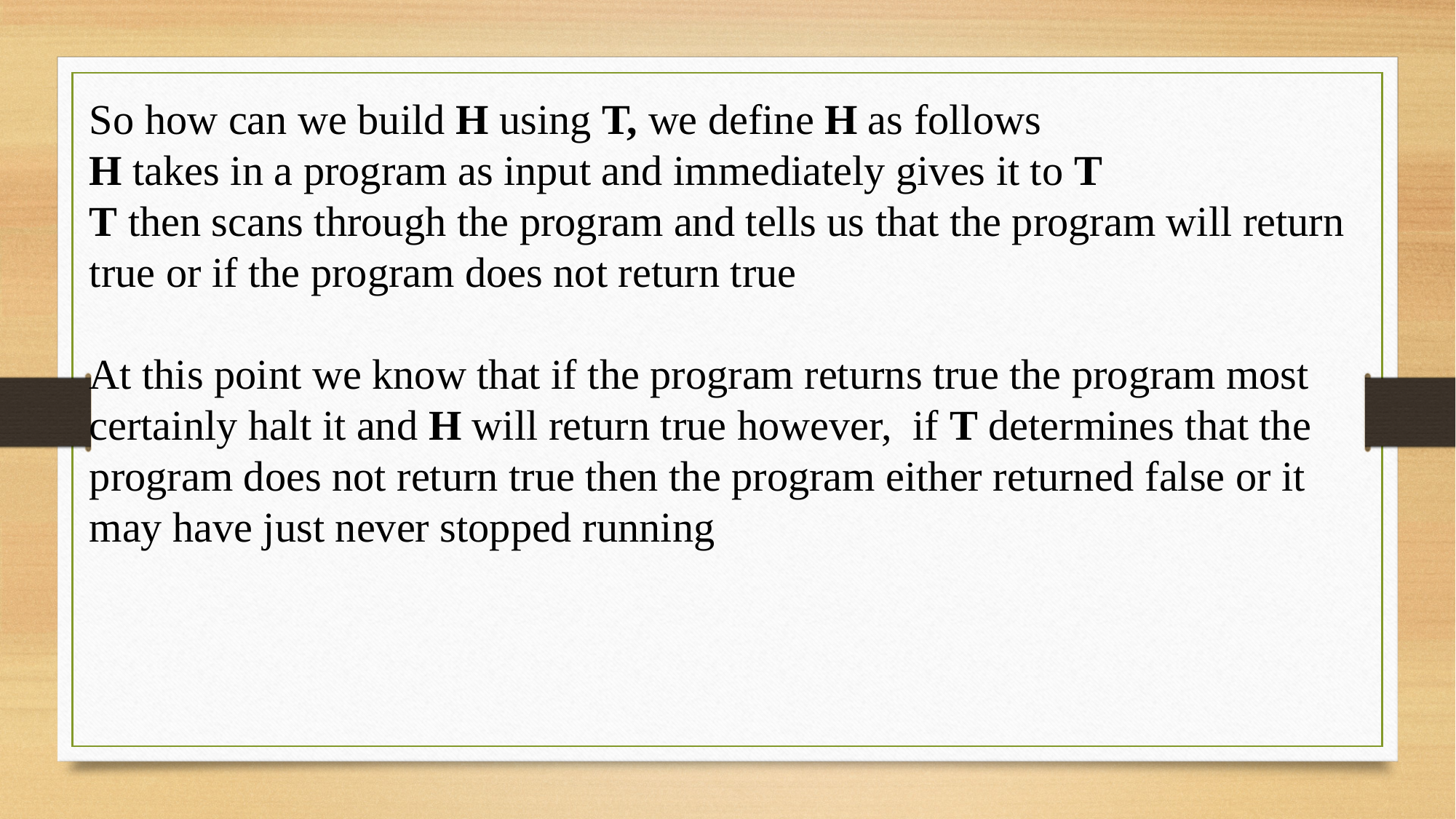

So how can we build H using T, we define H as follows
H takes in a program as input and immediately gives it to T
T then scans through the program and tells us that the program will return true or if the program does not return true

At this point we know that if the program returns true the program most certainly halt it and H will return true however,  if T determines that the program does not return true then the program either returned false or it may have just never stopped running